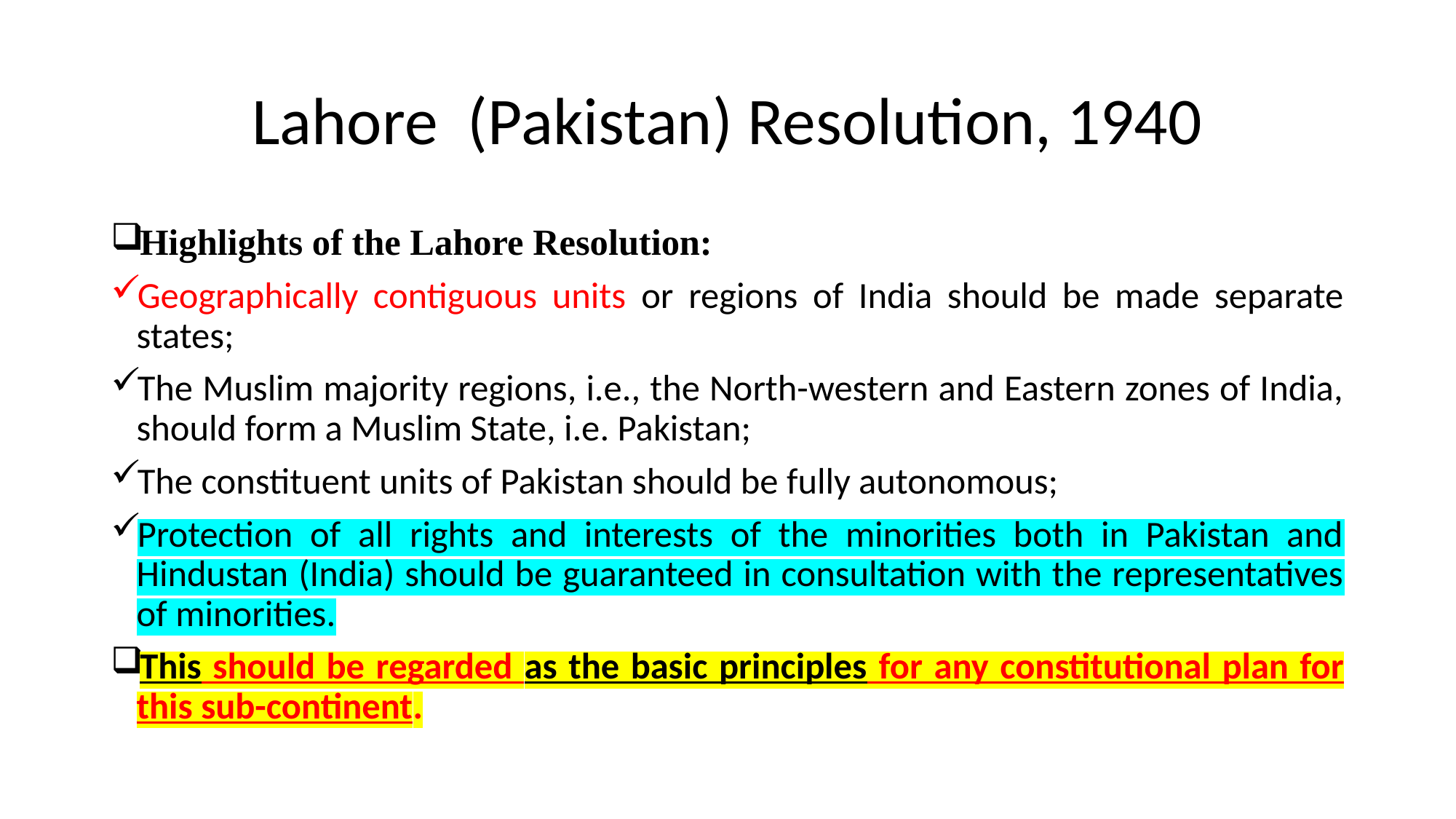

# Lahore  (Pakistan) Resolution, 1940
Highlights of the Lahore Resolution:
Geographically contiguous units or regions of India should be made separate states;
The Muslim majority regions, i.e., the North-western and Eastern zones of India, should form a Muslim State, i.e. Pakistan;
The constituent units of Pakistan should be fully autonomous;
Protection of all rights and interests of the minorities both in Pakistan and Hindustan (India) should be guaranteed in consultation with the representatives of minorities.
This should be regarded as the basic principles for any constitutional plan for this sub-continent.